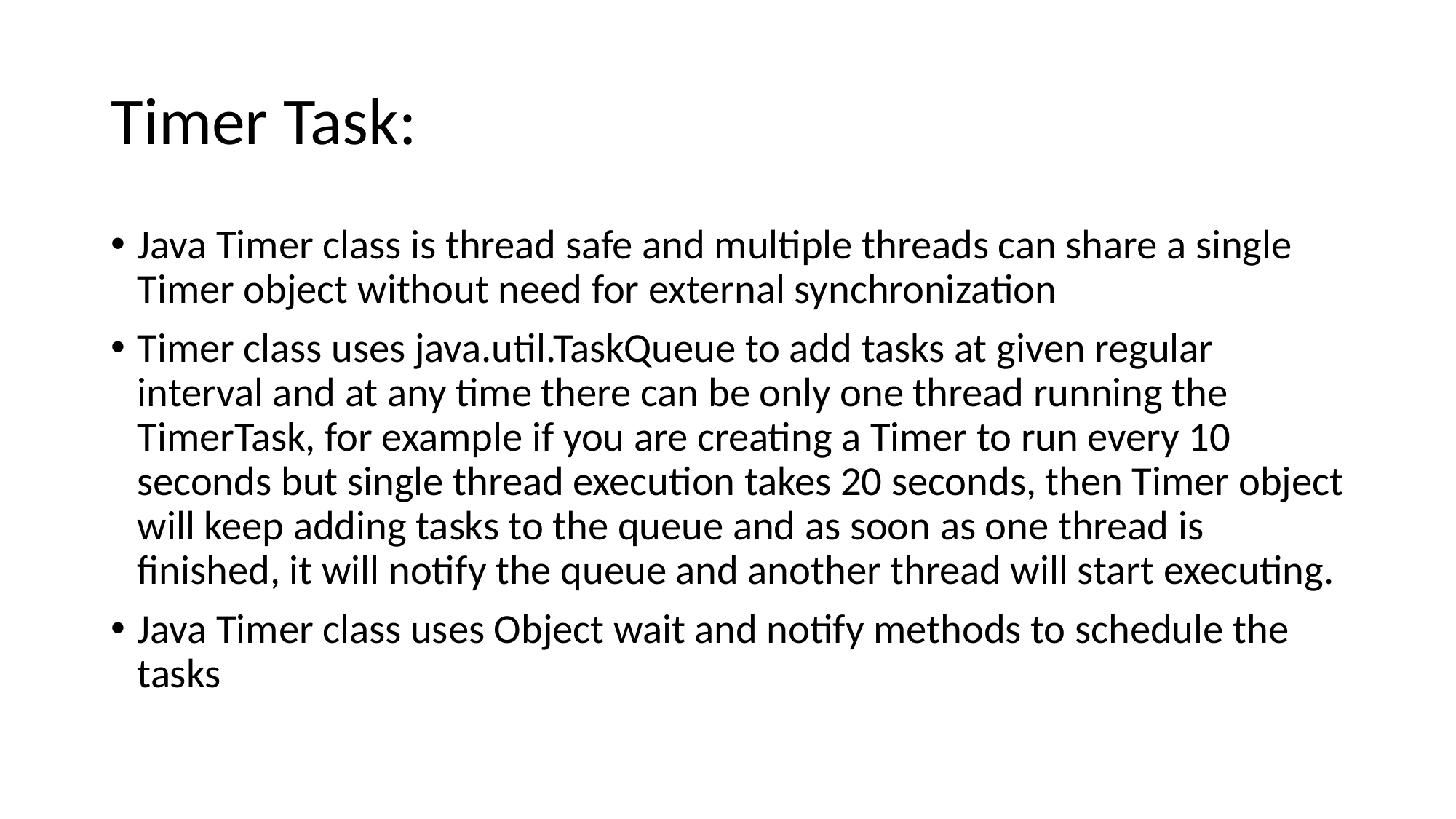

# Timer Task:
Java Timer class is thread safe and multiple threads can share a single Timer object without need for external synchronization
Timer class uses java.util.TaskQueue to add tasks at given regular interval and at any time there can be only one thread running the TimerTask, for example if you are creating a Timer to run every 10 seconds but single thread execution takes 20 seconds, then Timer object will keep adding tasks to the queue and as soon as one thread is finished, it will notify the queue and another thread will start executing.
Java Timer class uses Object wait and notify methods to schedule the tasks